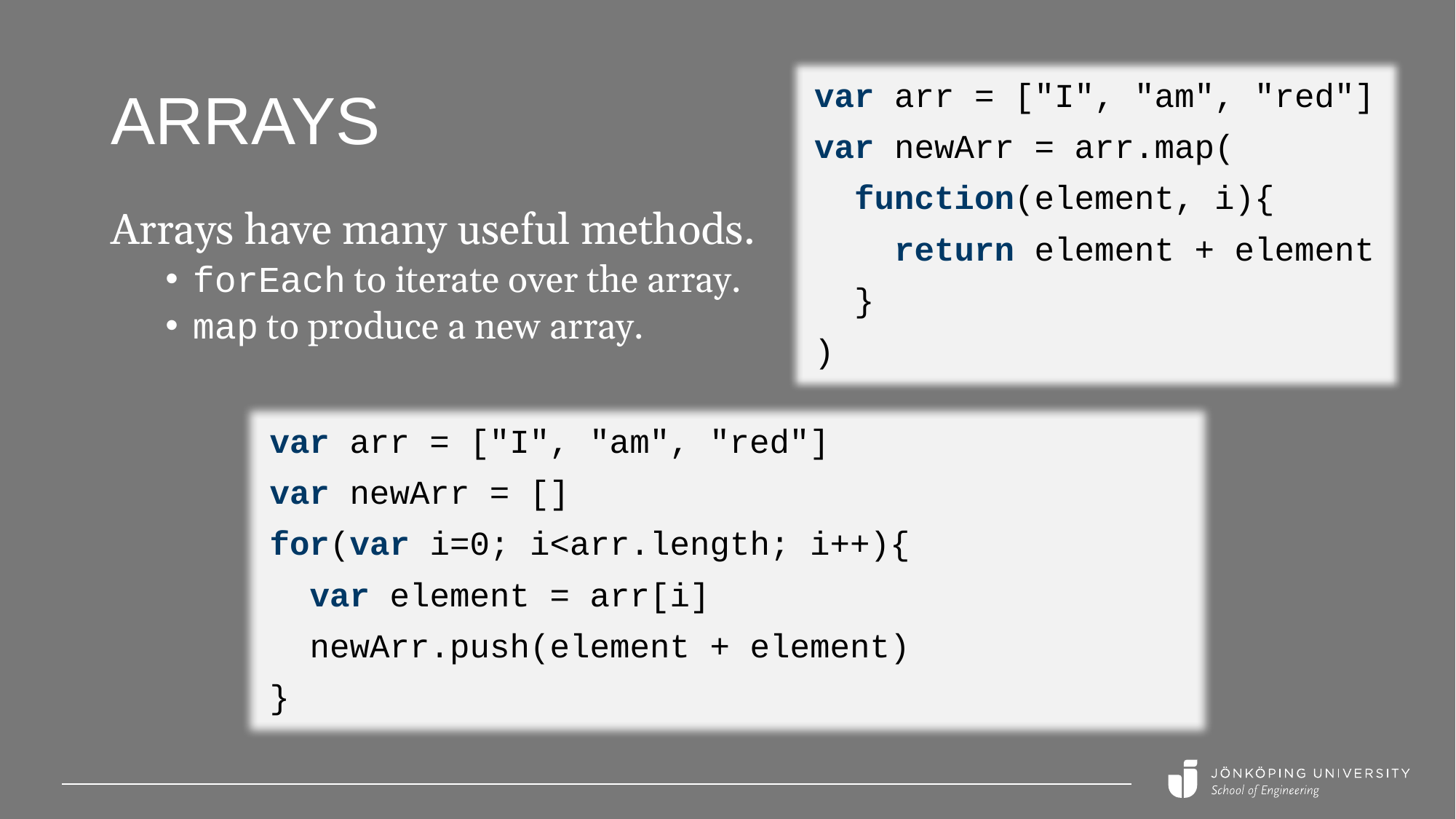

# Arrays
var arr = ["I", "am", "red"]
var newArr = arr.map(
  function(element, i){
    return element + element
  }
)
Arrays have many useful methods.
forEach to iterate over the array.
map to produce a new array.
var arr = ["I", "am", "red"]
var newArr = []
for(var i=0; i<arr.length; i++){
  var element = arr[i]
  newArr.push(element + element)
}